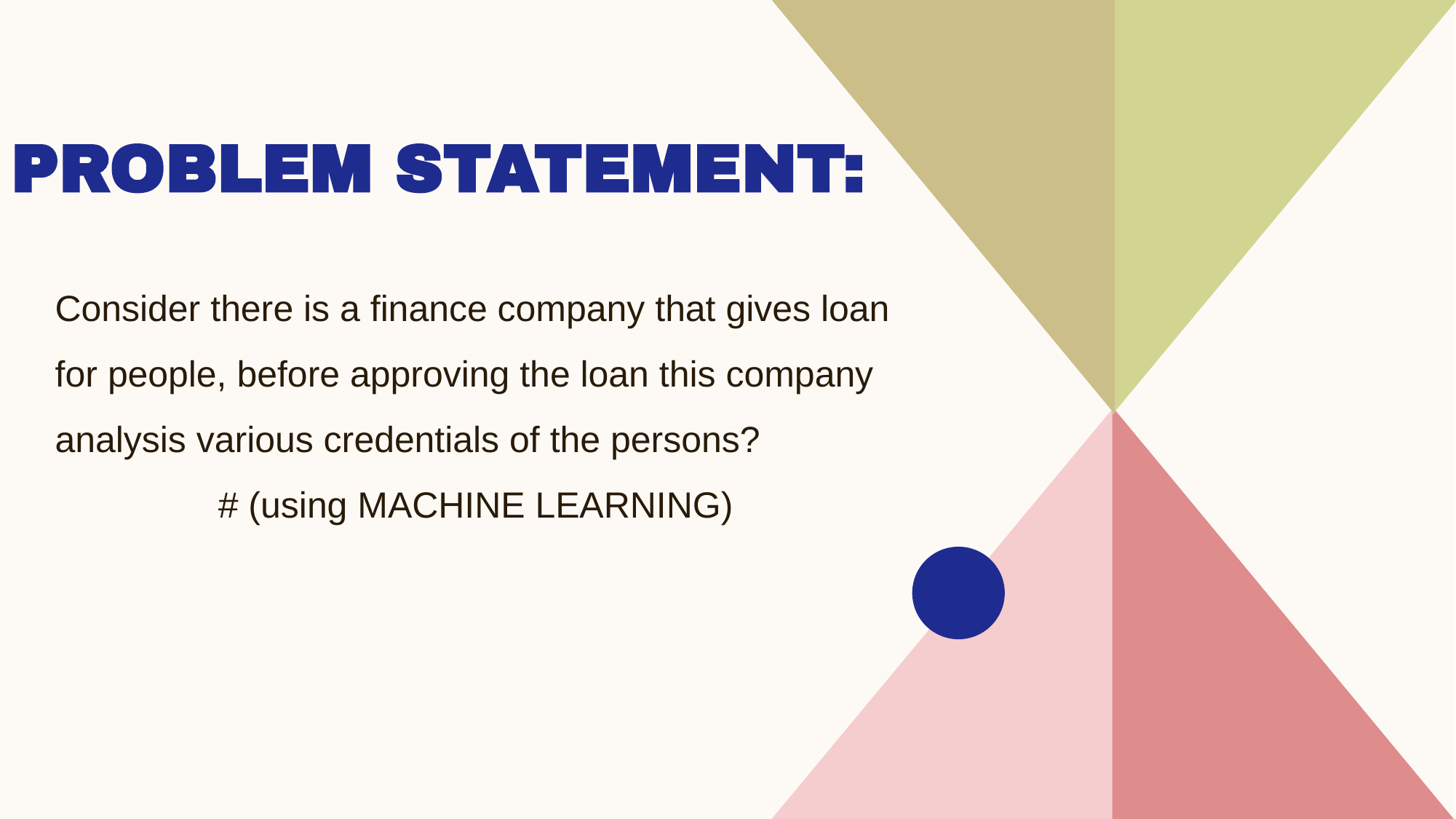

# Problem Statement:
Consider there is a finance company that gives loan for people, before approving the loan this company analysis various credentials of the persons?
                # (using MACHINE LEARNING)